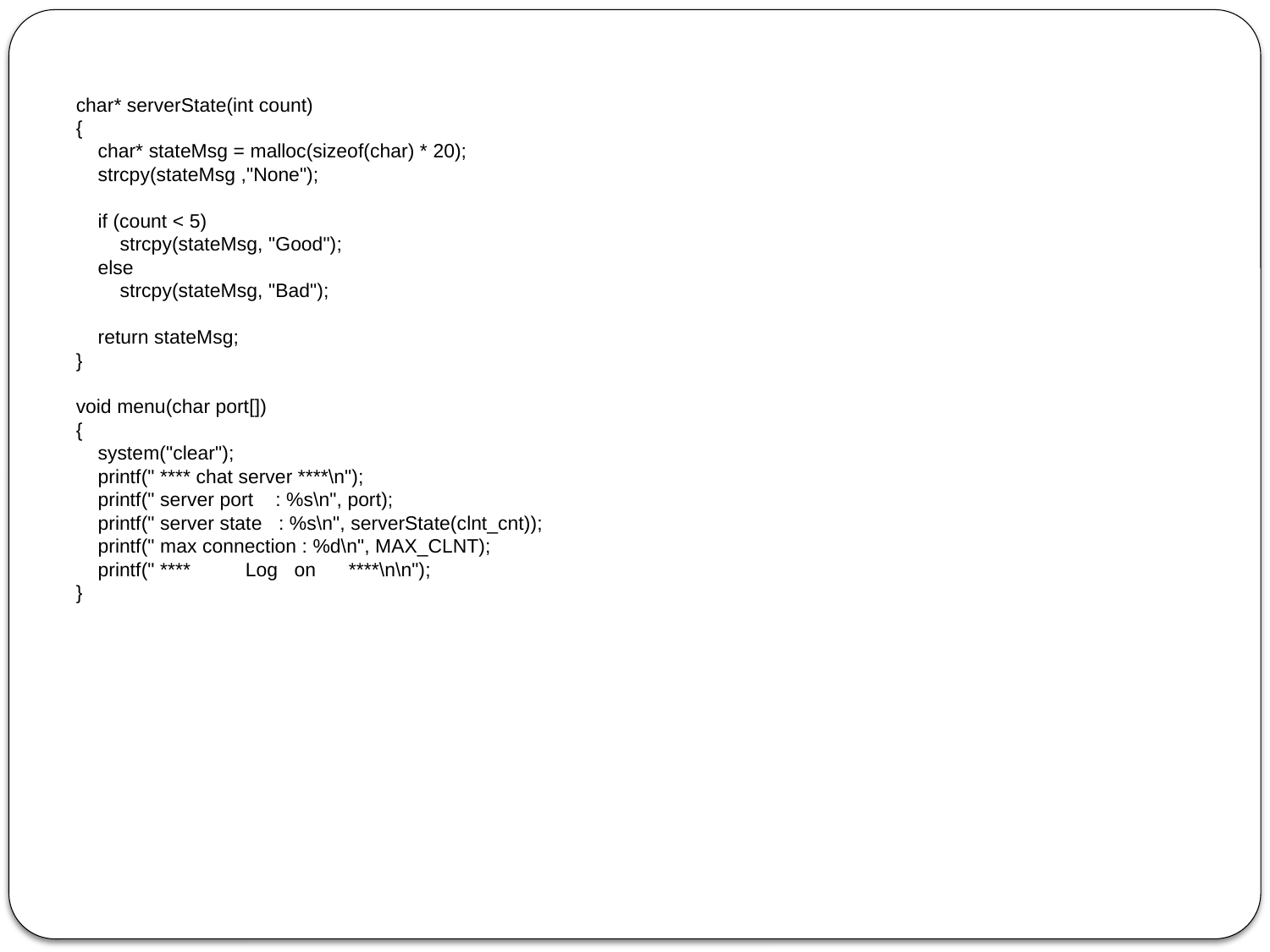

char* serverState(int count)
{
    char* stateMsg = malloc(sizeof(char) * 20);
    strcpy(stateMsg ,"None");

    if (count < 5)
        strcpy(stateMsg, "Good");
    else
        strcpy(stateMsg, "Bad");

    return stateMsg;
}

void menu(char port[])
{
    system("clear");
    printf(" **** chat server ****\n");
    printf(" server port    : %s\n", port);
    printf(" server state   : %s\n", serverState(clnt_cnt));
    printf(" max connection : %d\n", MAX_CLNT);
    printf(" ****          Log   on      ****\n\n");
}